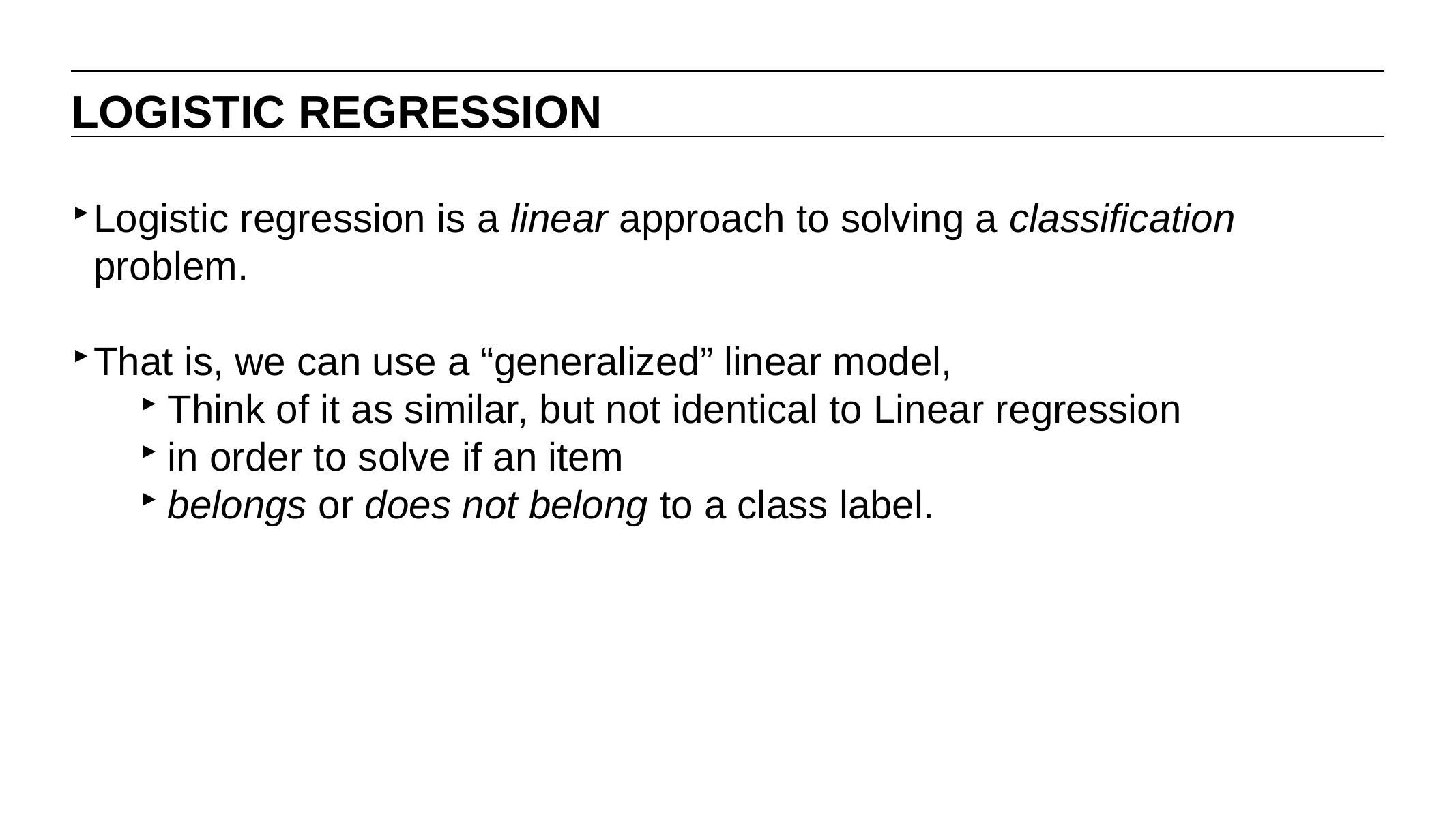

LOGISTIC REGRESSION

Logistic regression is a linear approach to solving a classification problem.

That is, we can use a “generalized” linear model,
Think of it as similar, but not identical to Linear regression
in order to solve if an item
belongs or does not belong to a class label.